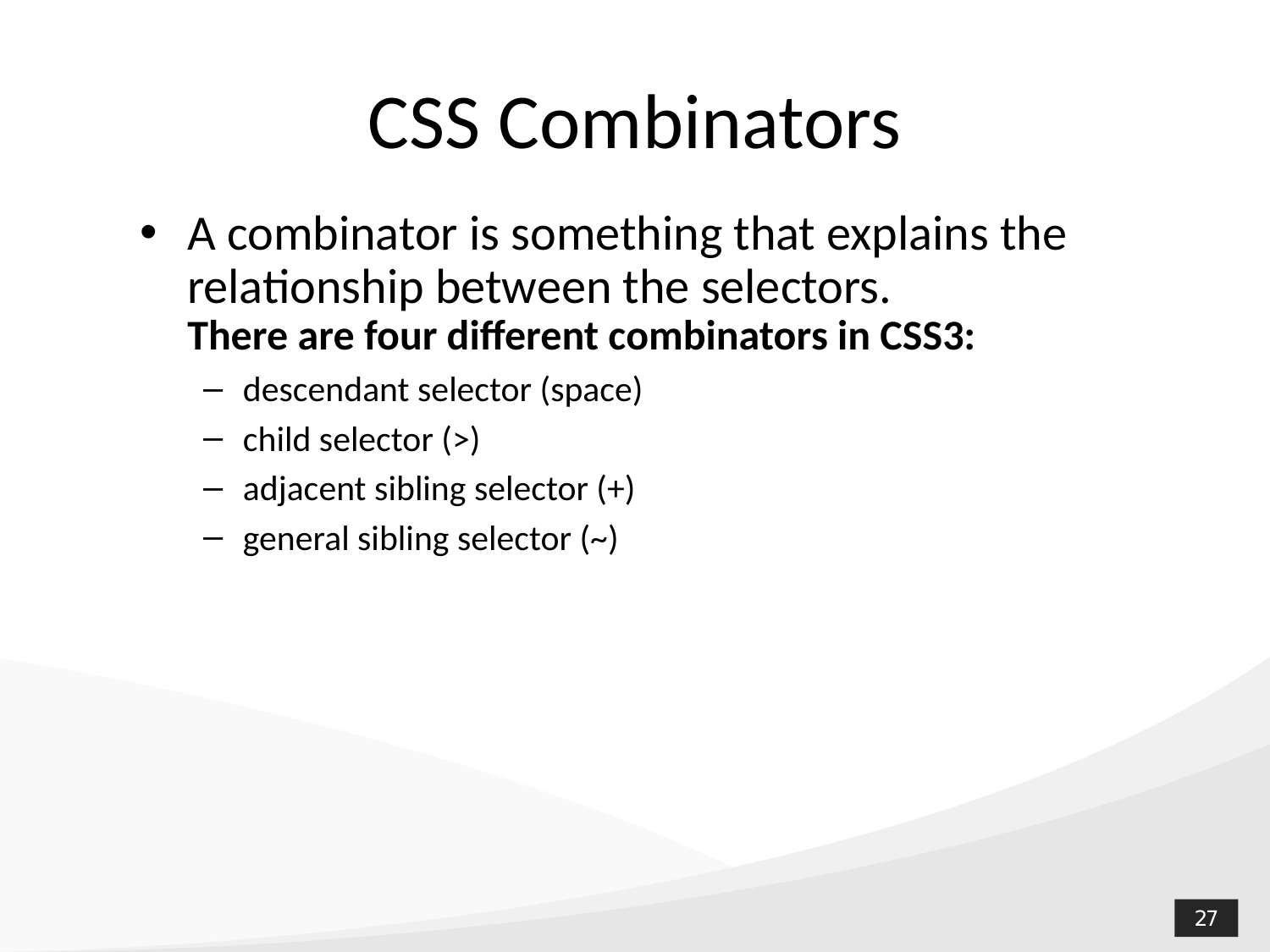

# CSS Combinators
A combinator is something that explains the relationship between the selectors.
There are four different combinators in CSS3:
descendant selector (space)
child selector (>)
adjacent sibling selector (+)
general sibling selector (~)